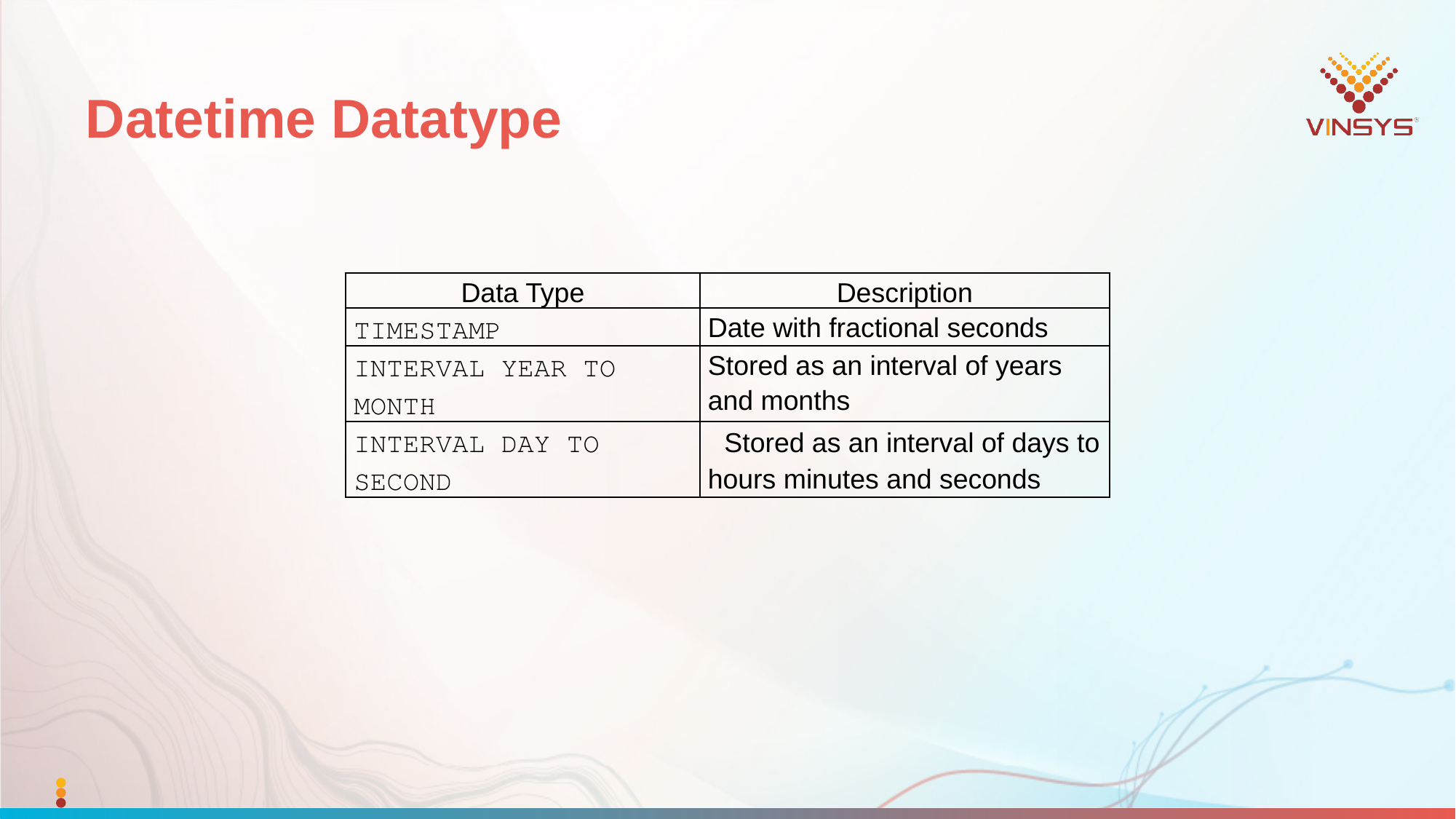

# Datetime Datatype

| Data Type | Description |
| --- | --- |
| TIMESTAMP | Date with fractional seconds |
| INTERVAL YEAR TO MONTH | Stored as an interval of years and months |
| INTERVAL DAY TO SECOND | Stored as an interval of days to hours minutes and seconds |